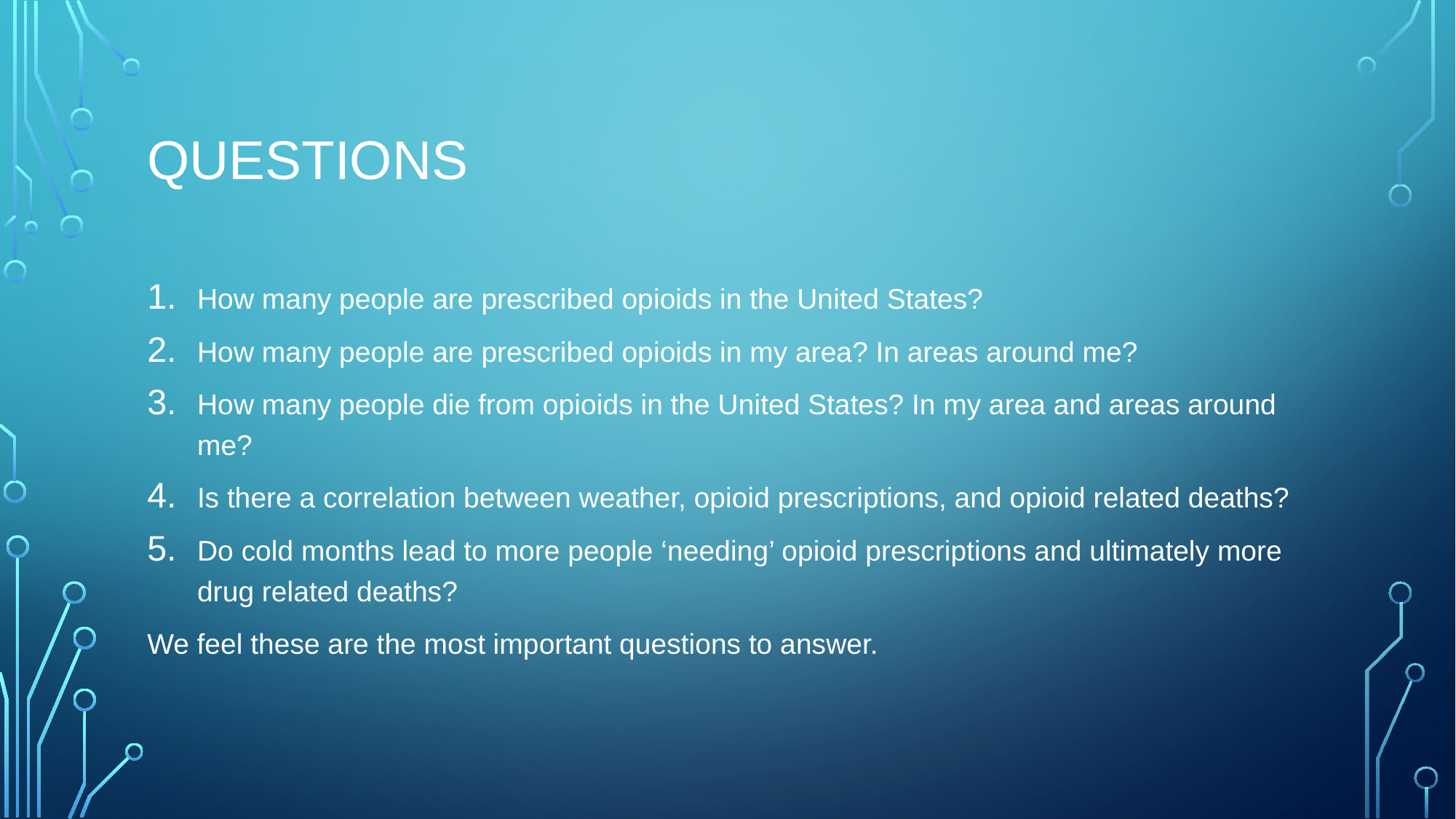

# Questions
How many people are prescribed opioids in the United States?
How many people are prescribed opioids in my area? In areas around me?
How many people die from opioids in the United States? In my area and areas around me?
Is there a correlation between weather, opioid prescriptions, and opioid related deaths?
Do cold months lead to more people ‘needing’ opioid prescriptions and ultimately more drug related deaths?
We feel these are the most important questions to answer.